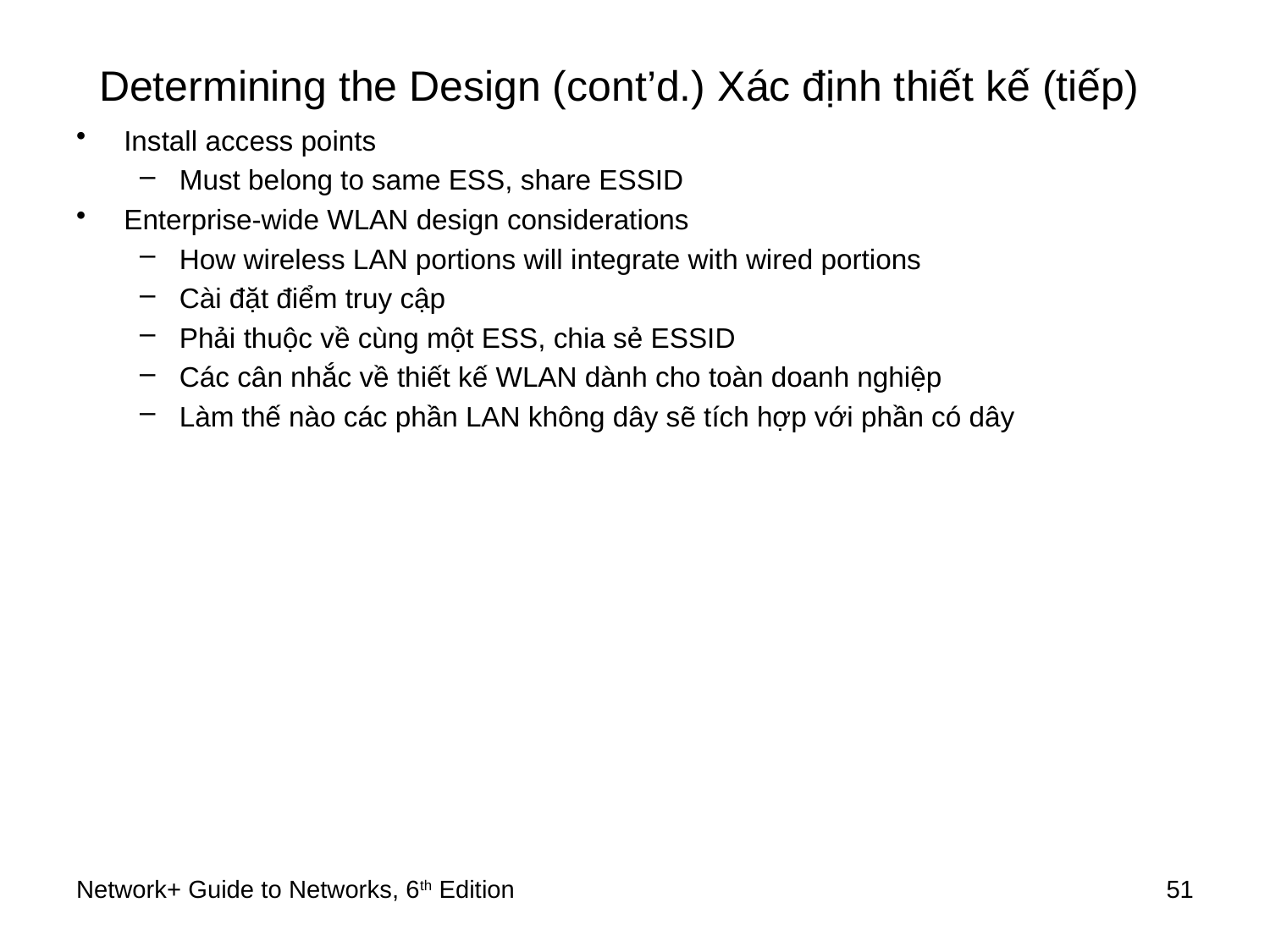

# Determining the Design (cont’d.) Xác định thiết kế (tiếp)
Install access points
Must belong to same ESS, share ESSID
Enterprise-wide WLAN design considerations
How wireless LAN portions will integrate with wired portions
Cài đặt điểm truy cập
Phải thuộc về cùng một ESS, chia sẻ ESSID
Các cân nhắc về thiết kế WLAN dành cho toàn doanh nghiệp
Làm thế nào các phần LAN không dây sẽ tích hợp với phần có dây
Network+ Guide to Networks, 6th Edition
51